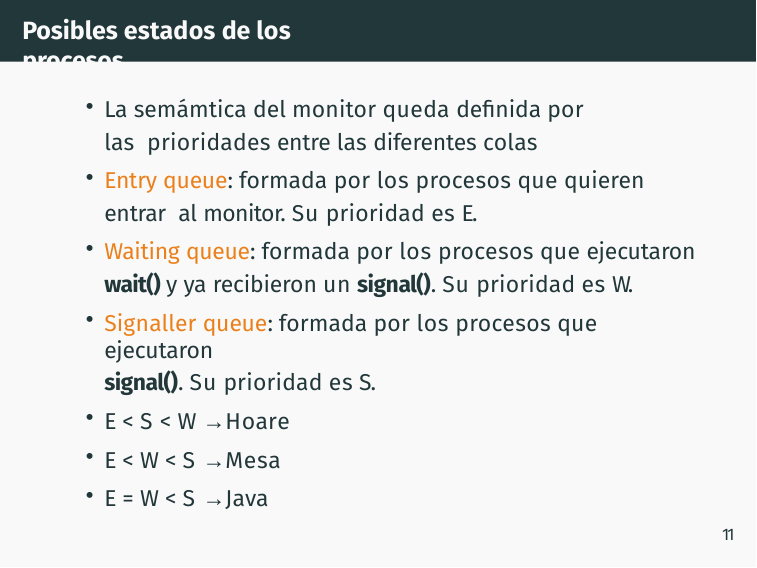

# Posibles estados de los procesos
La semámtica del monitor queda definida por las  prioridades entre las diferentes colas
Entry queue: formada por los procesos que quieren entrar  al monitor. Su prioridad es E.
Waiting queue: formada por los procesos que ejecutaron
wait() y ya recibieron un signal(). Su prioridad es W.
Signaller queue: formada por los procesos que ejecutaron
signal(). Su prioridad es S.
E < S < W →Hoare
E < W < S →Mesa
E = W < S →Java
11